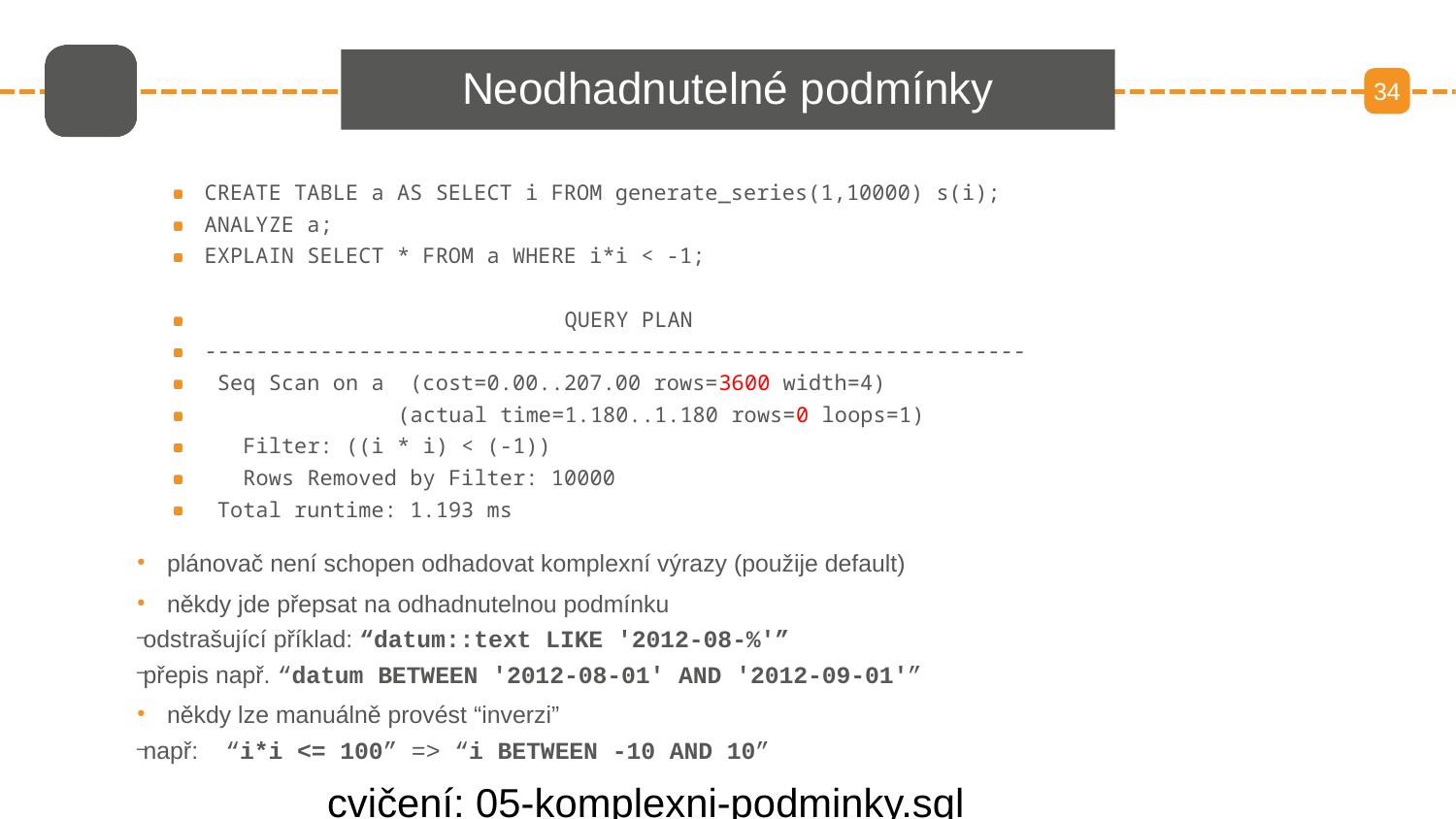

# Neodhadnutelné podmínky
34
CREATE TABLE a AS SELECT i FROM generate_series(1,10000) s(i);
ANALYZE a;
EXPLAIN SELECT * FROM a WHERE i*i < -1;

                            QUERY PLAN
----------------------------------------------------------------
 Seq Scan on a  (cost=0.00..207.00 rows=3600 width=4)
               (actual time=1.180..1.180 rows=0 loops=1)
   Filter: ((i * i) < (-1))
   Rows Removed by Filter: 10000
 Total runtime: 1.193 ms

plánovač není schopen odhadovat komplexní výrazy (použije default)
někdy jde přepsat na odhadnutelnou podmínku
odstrašující příklad: “datum::text LIKE '2012-08-%'”
přepis např. “datum BETWEEN '2012-08-01' AND '2012-09-01'”
někdy lze manuálně provést “inverzi”
např:    “i*i <= 100” => “i BETWEEN -10 AND 10”

cvičení: 05-komplexni-podminky.sql